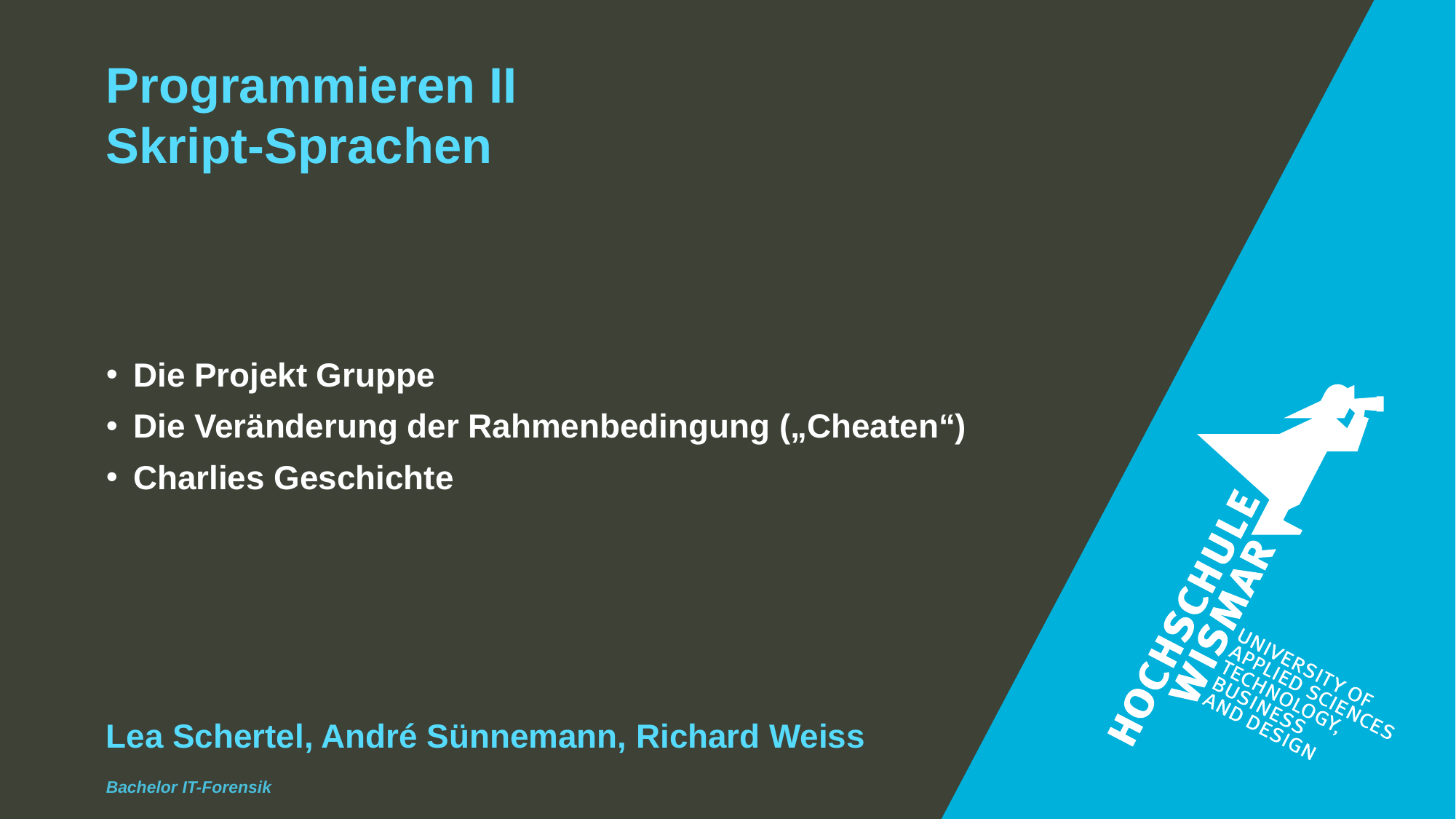

Programmieren II
Skript-Sprachen
Die Projekt Gruppe
Die Veränderung der Rahmenbedingung („Cheaten“)
Charlies Geschichte
Lea Schertel, André Sünnemann, Richard Weiss
Bachelor IT-Forensik